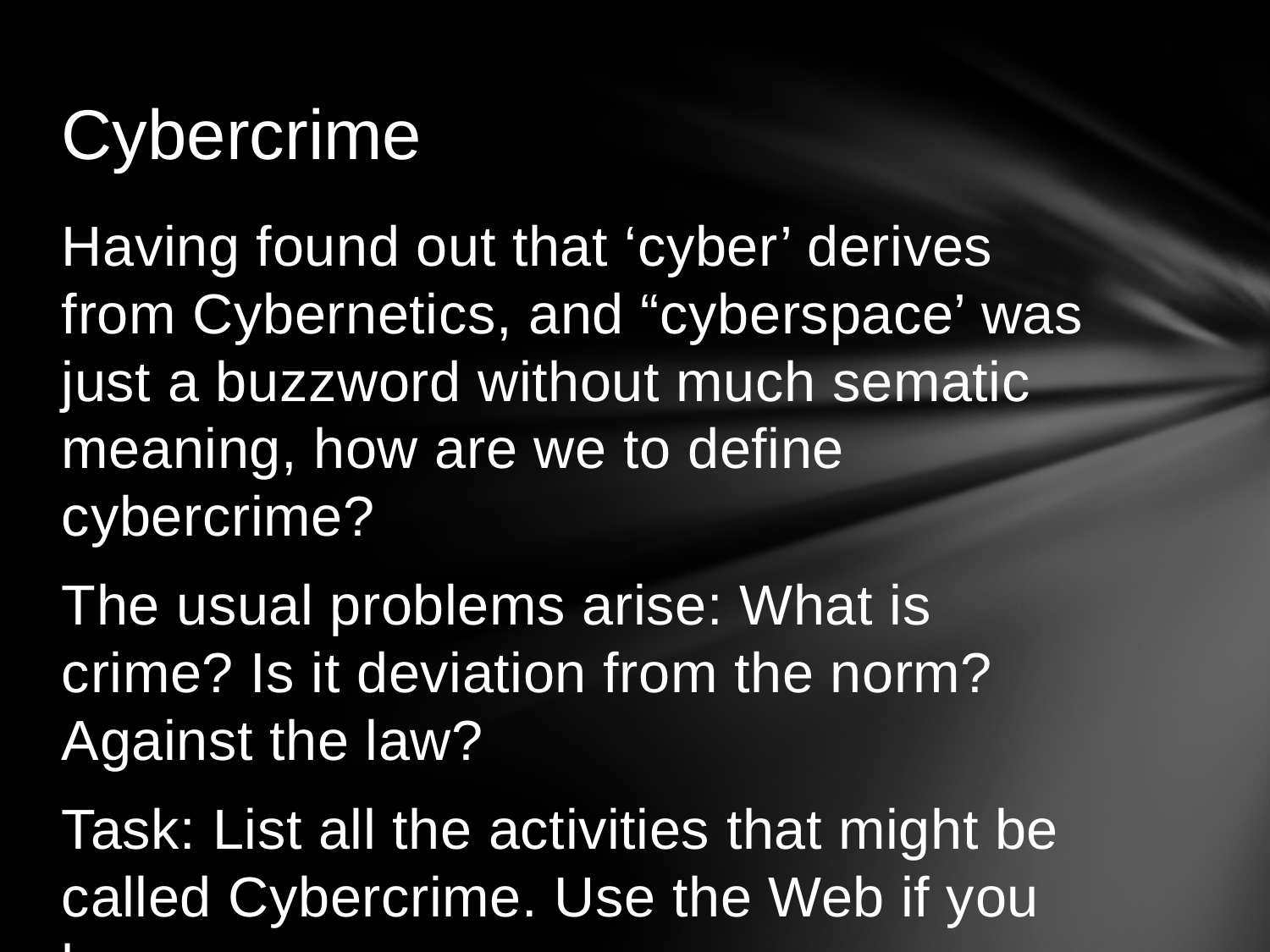

# Cybercrime
Having found out that ‘cyber’ derives from Cybernetics, and “cyberspace’ was just a buzzword without much sematic meaning, how are we to define cybercrime?
The usual problems arise: What is crime? Is it deviation from the norm? Against the law?
Task: List all the activities that might be called Cybercrime. Use the Web if you have access